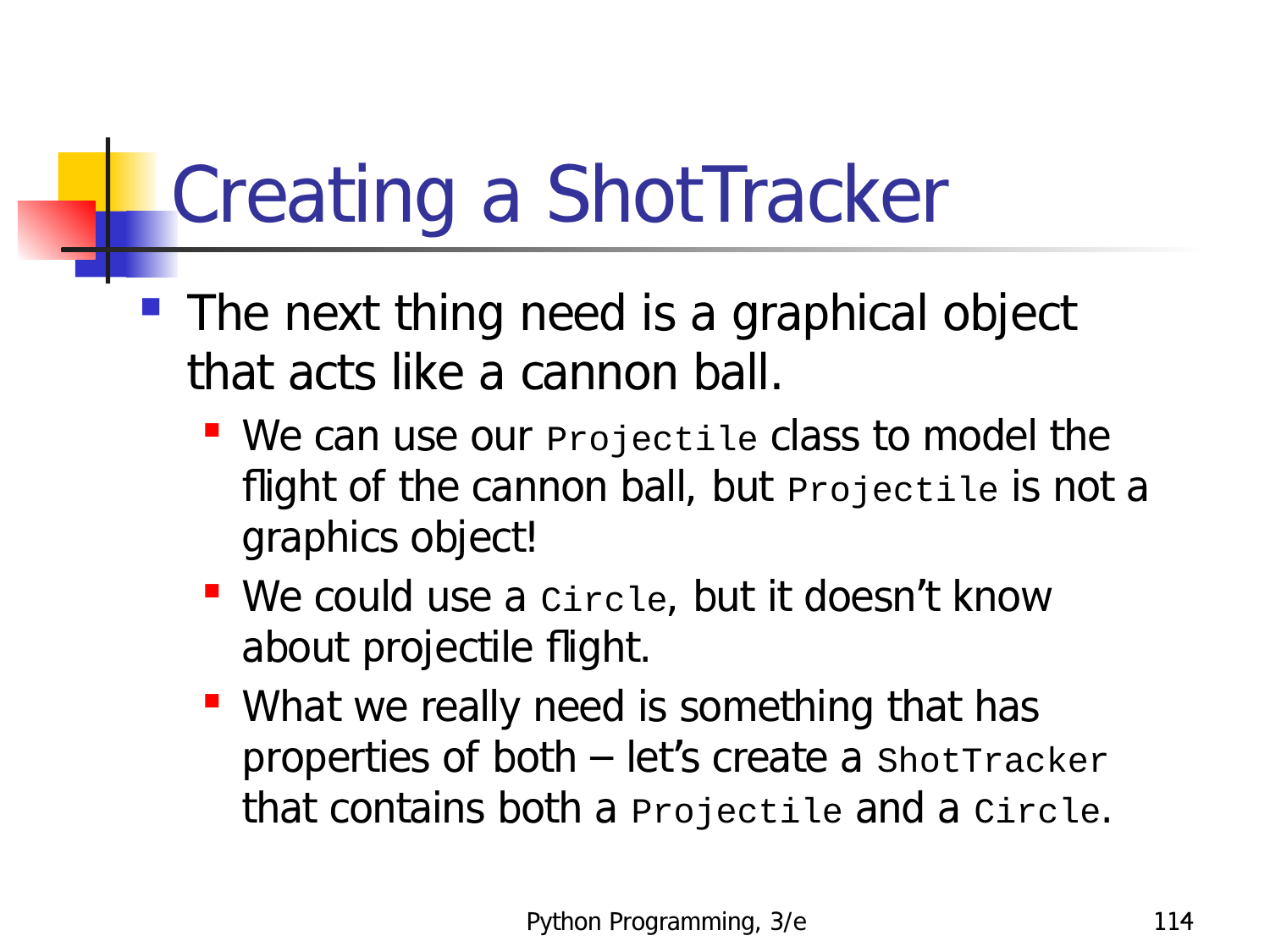

# Creating a ShotTracker
The next thing need is a graphical object that acts like a cannon ball.
We can use our Projectile class to model the flight of the cannon ball, but Projectile is not a graphics object!
We could use a Circle, but it doesn’t know about projectile flight.
What we really need is something that has properties of both – let’s create a ShotTracker that contains both a Projectile and a Circle.
Python Programming, 3/e
114